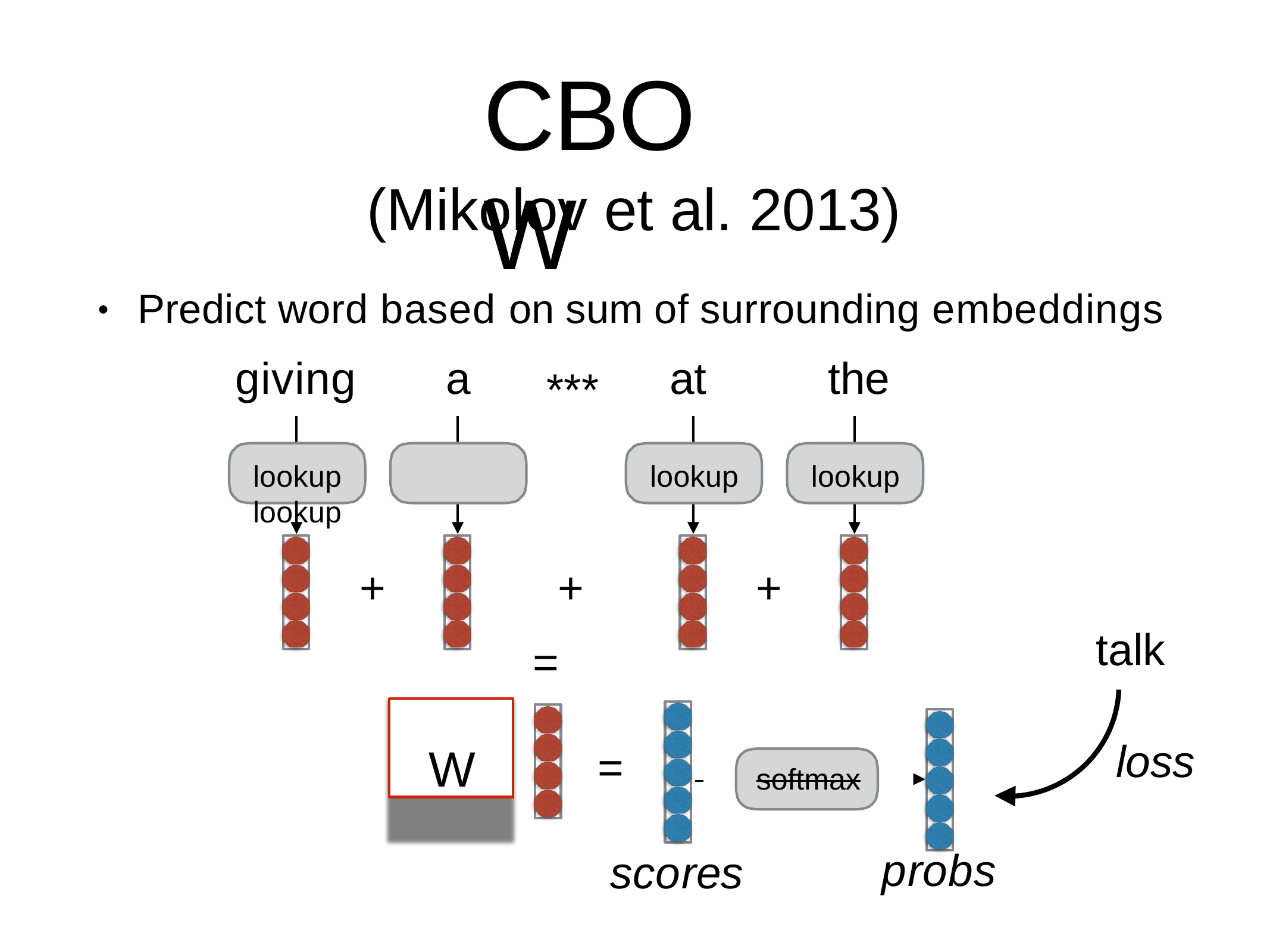

# CBOW
(Mikolov et al. 2013)
Predict word based on sum of surrounding embeddings
•
giving	a

lookup	lookup
at	the

lookup	lookup
***

+
=
+
+

talk

W

loss

=

 	softmax

probs
scores